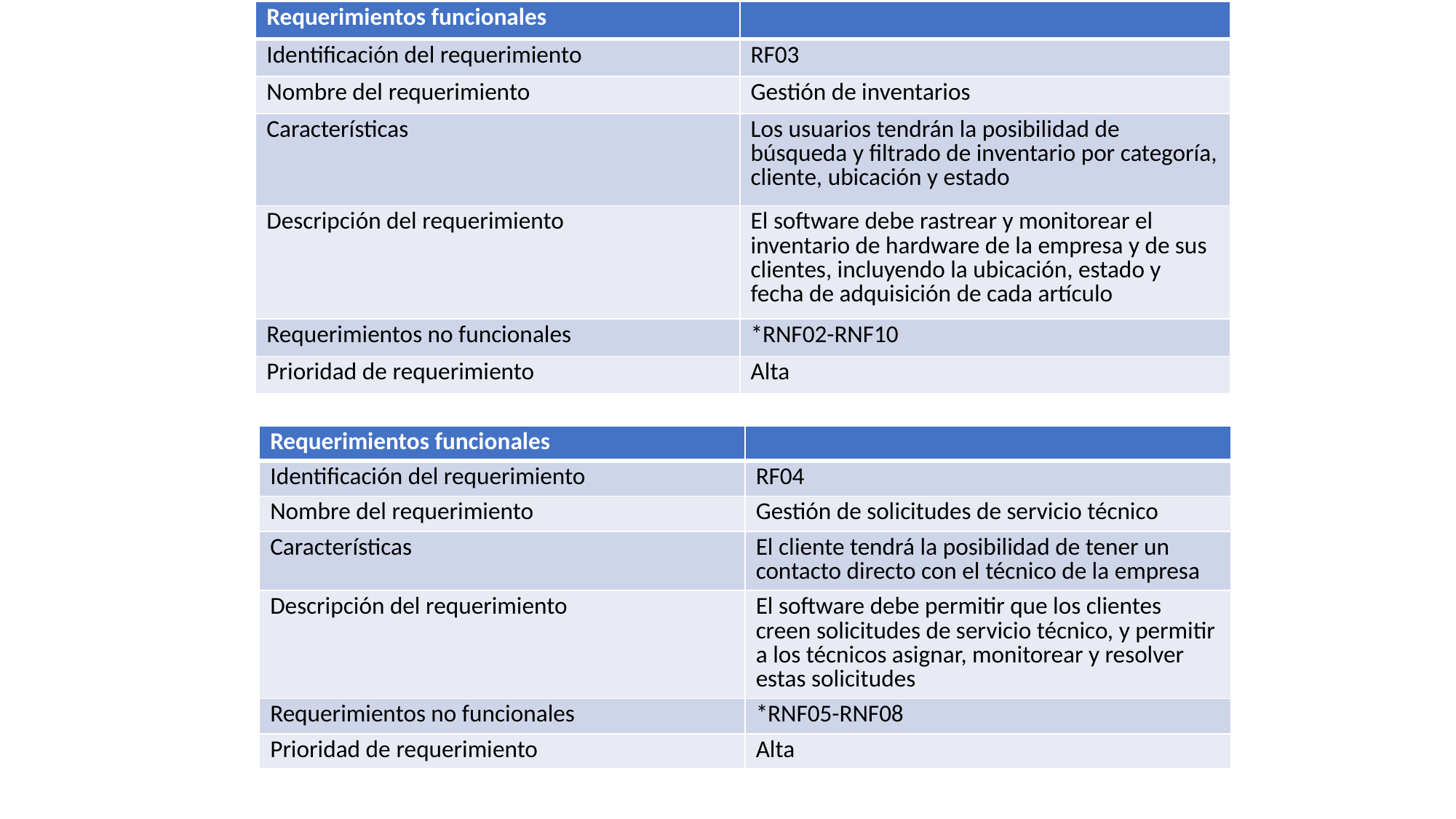

| Requerimientos funcionales |  |
| --- | --- |
| Identificación del requerimiento | RF03 |
| Nombre del requerimiento | Gestión de inventarios |
| Características | Los usuarios tendrán la posibilidad de búsqueda y filtrado de inventario por categoría, cliente, ubicación y estado |
| Descripción del requerimiento | El software debe rastrear y monitorear el inventario de hardware de la empresa y de sus clientes, incluyendo la ubicación, estado y fecha de adquisición de cada artículo |
| Requerimientos no funcionales | \*RNF02-RNF10 |
| Prioridad de requerimiento | Alta |
| Requerimientos funcionales ​ | ​ |
| --- | --- |
| Identificación del requerimiento ​ | RF04 |
| Nombre del requerimiento ​ | ​Gestión de solicitudes de servicio técnico |
| Características ​ | ​El cliente tendrá la posibilidad de tener un contacto directo con el técnico de la empresa |
| Descripción del requerimiento​ | ​El software debe permitir que los clientes creen solicitudes de servicio técnico, y permitir a los técnicos asignar, monitorear y resolver estas solicitudes |
| Requerimientos no funcionales ​ | ​\*RNF05-RNF08 |
| Prioridad de requerimiento ​ | ​Alta |